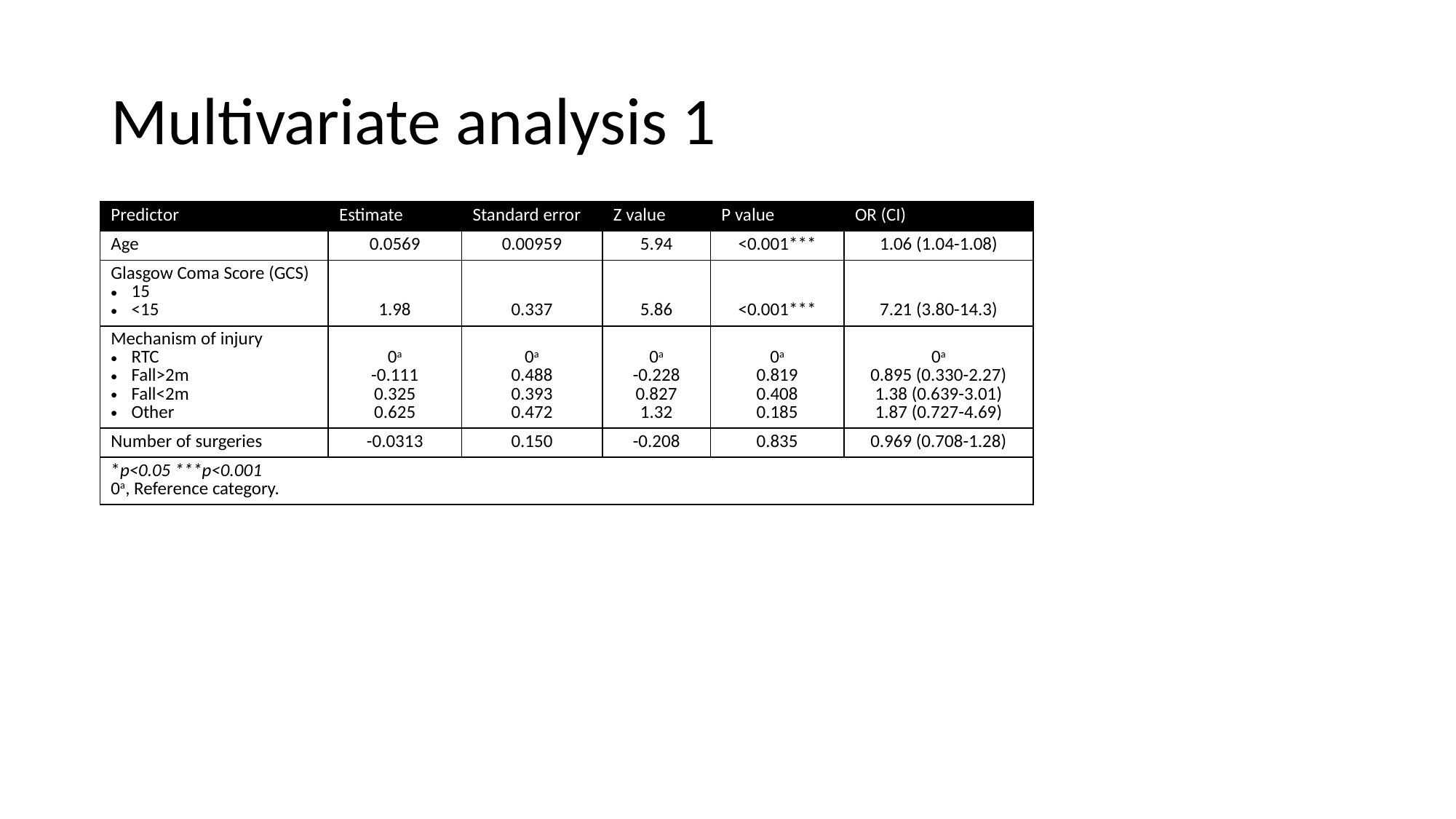

# Multivariate analysis 1
| Predictor | Estimate | Standard error | Z value | P value | OR (CI) |
| --- | --- | --- | --- | --- | --- |
| Age | 0.0569 | 0.00959 | 5.94 | <0.001\*\*\* | 1.06 (1.04-1.08) |
| Glasgow Coma Score (GCS) 15 <15 | 1.98 | 0.337 | 5.86 | <0.001\*\*\* | 7.21 (3.80-14.3) |
| Mechanism of injury RTC Fall>2m Fall<2m Other | 0a -0.111 0.325 0.625 | 0a 0.488 0.393 0.472 | 0a -0.228 0.827 1.32 | 0a 0.819 0.408 0.185 | 0a 0.895 (0.330-2.27) 1.38 (0.639-3.01) 1.87 (0.727-4.69) |
| Number of surgeries | -0.0313 | 0.150 | -0.208 | 0.835 | 0.969 (0.708-1.28) |
| \*p<0.05 \*\*\*p<0.001 0a, Reference category. |  |  |  |  |  |